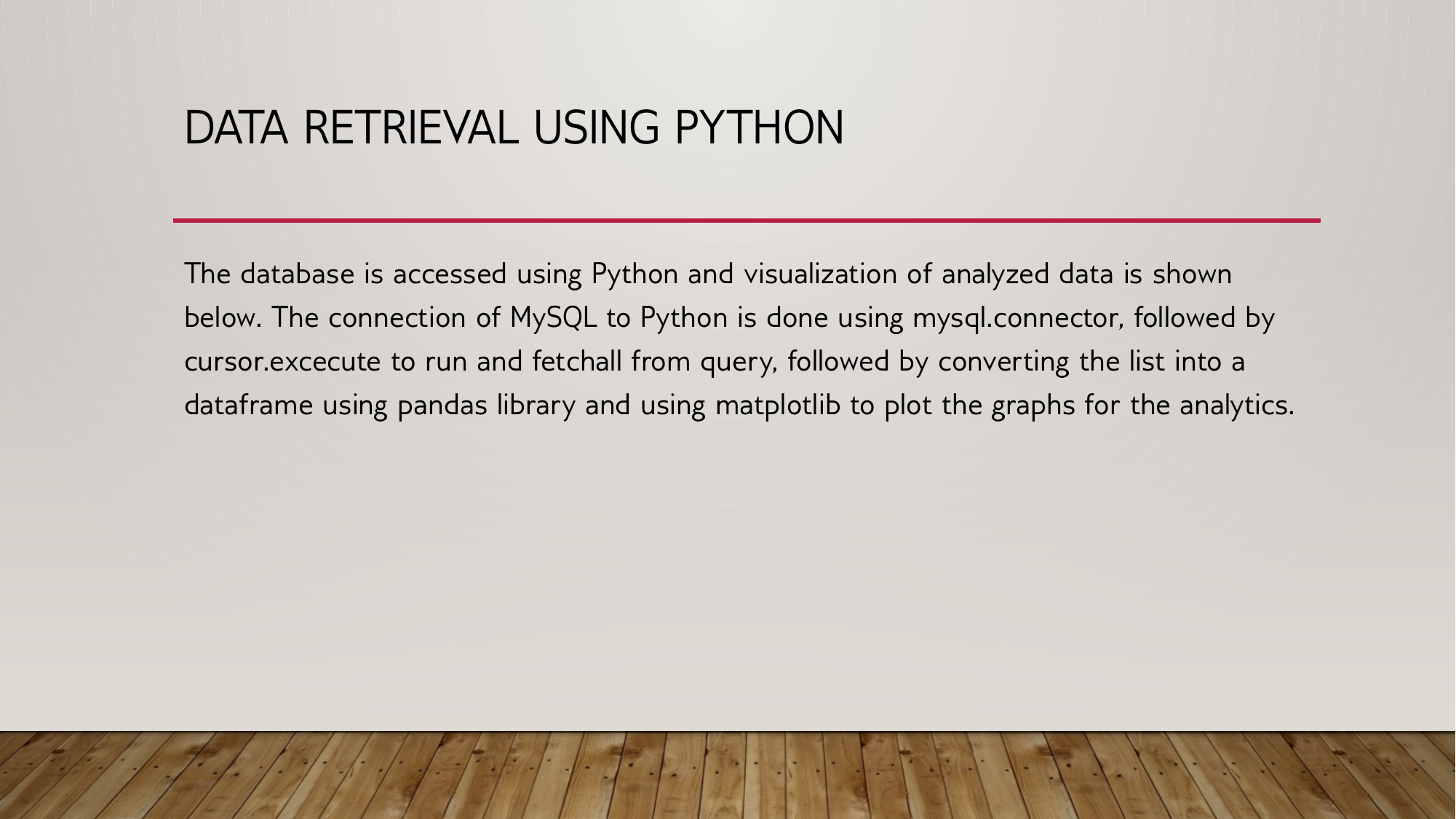

# Data Retrieval using python
The database is accessed using Python and visualization of analyzed data is shown below. The connection of MySQL to Python is done using mysql.connector, followed by cursor.excecute to run and fetchall from query, followed by converting the list into a dataframe using pandas library and using matplotlib to plot the graphs for the analytics.